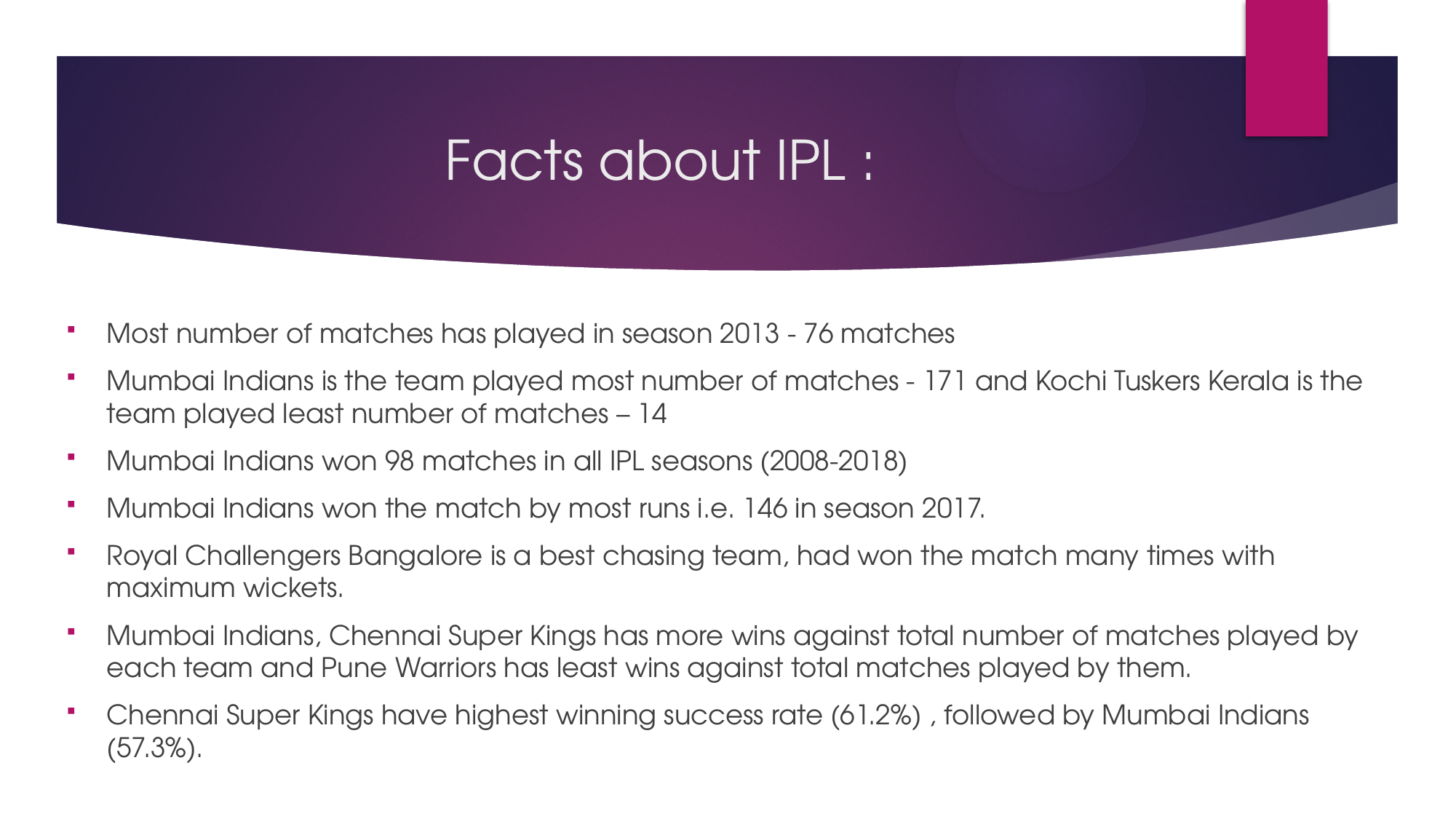

# Facts about IPL :
Most number of matches has played in season 2013 - 76 matches
Mumbai Indians is the team played most number of matches - 171 and Kochi Tuskers Kerala is the team played least number of matches – 14
Mumbai Indians won 98 matches in all IPL seasons (2008-2018)
Mumbai Indians won the match by most runs i.e. 146 in season 2017.
Royal Challengers Bangalore is a best chasing team, had won the match many times with maximum wickets.
Mumbai Indians, Chennai Super Kings has more wins against total number of matches played by each team and Pune Warriors has least wins against total matches played by them.
Chennai Super Kings have highest winning success rate (61.2%) , followed by Mumbai Indians (57.3%).